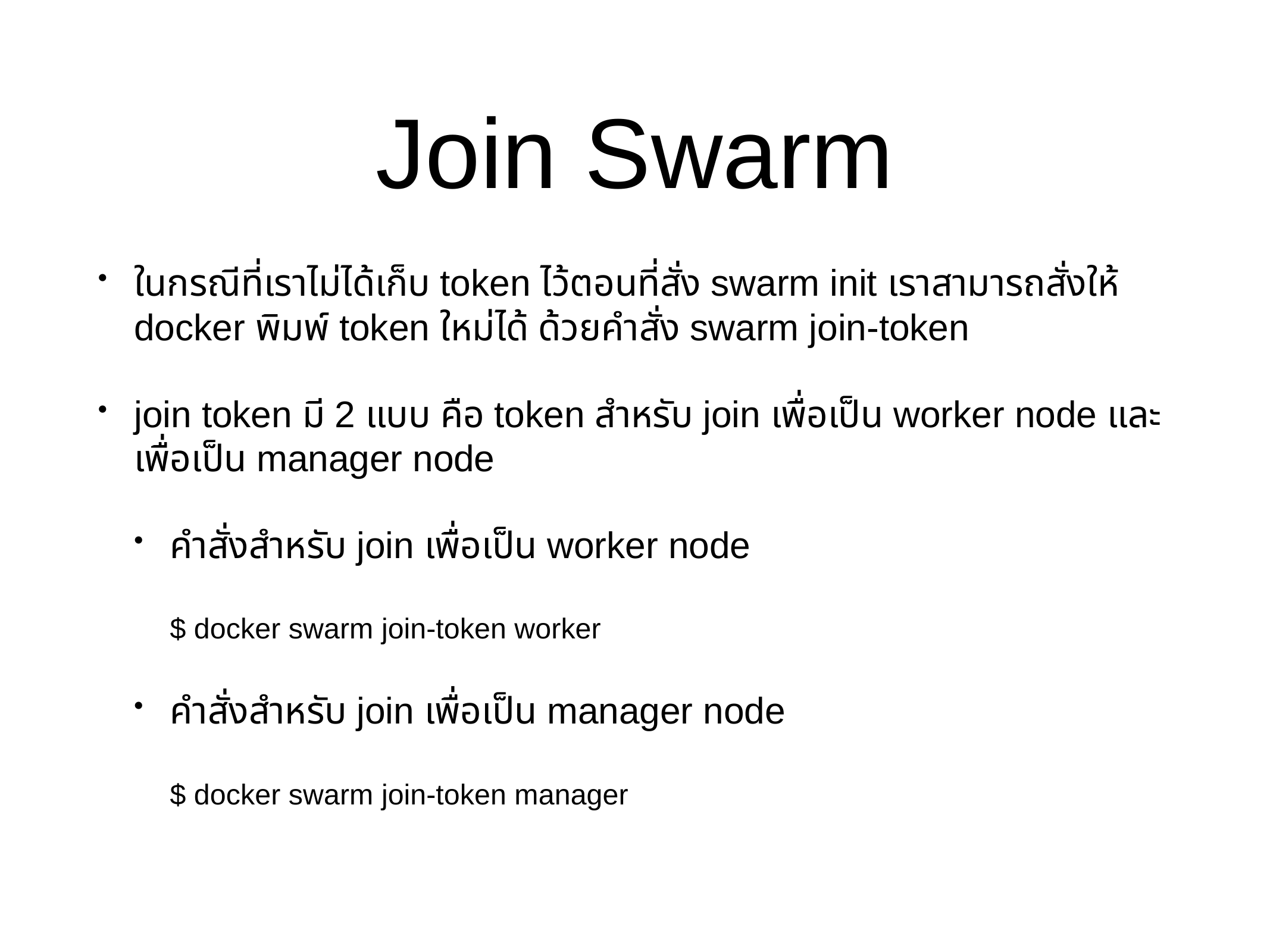

12
# Join Swarm
ในกรณีที่เราไม่ได้เก็บ token ไว้ตอนที่สั่ง swarm init เราสามารถสั่งให้ docker พิมพ์​ token ใหม่ได้ ด้วยคำสั่ง swarm join-token
join token มี 2 แบบ คือ token สำหรับ join เพื่อเป็น worker node และเพื่อเป็น manager node
คำสั่งสำหรับ join เพื่อเป็น worker node
$ docker swarm join-token worker
คำสั่งสำหรับ join เพื่อเป็น manager node
$ docker swarm join-token manager